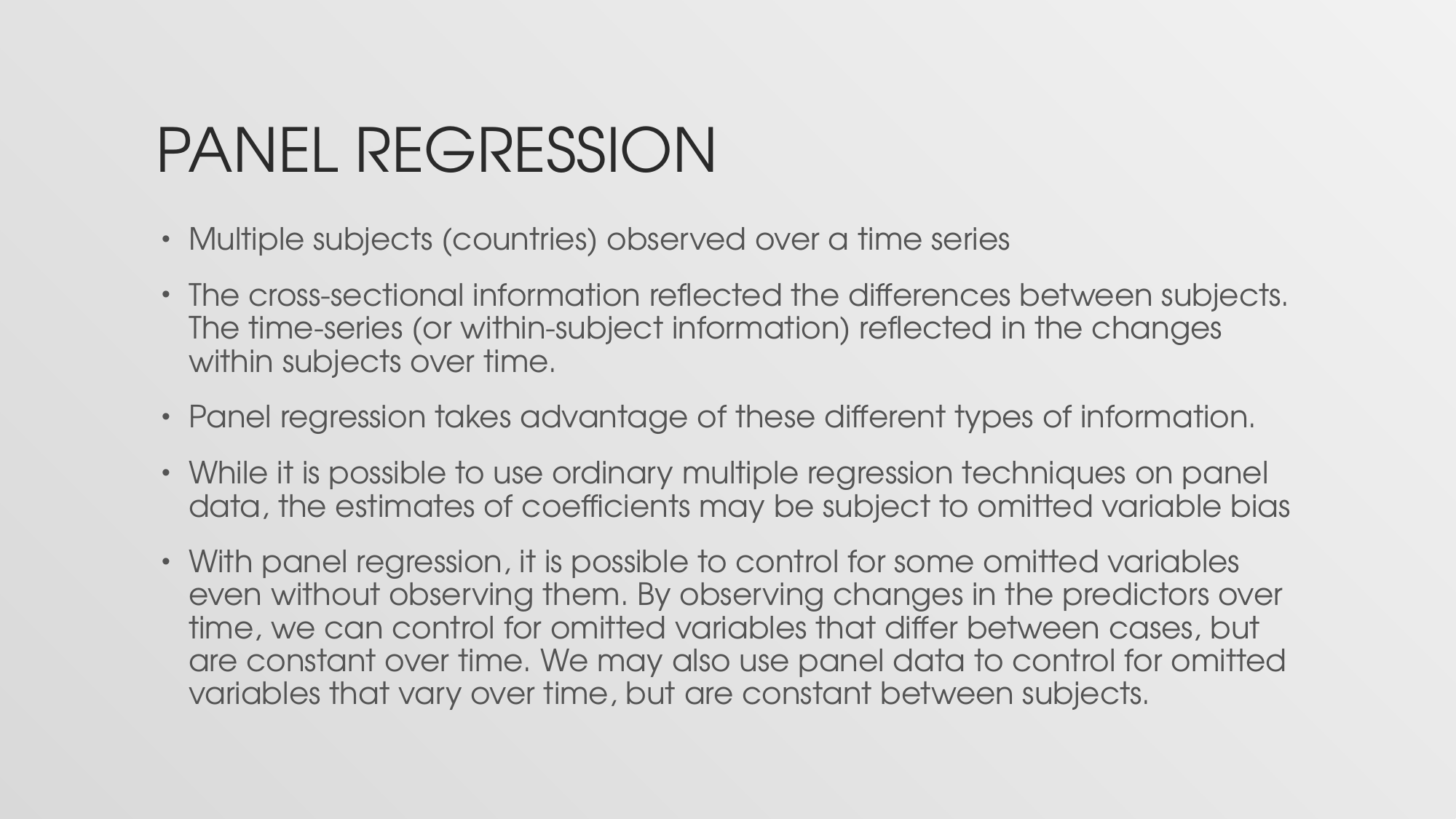

# Panel Regression
Multiple subjects (countries) observed over a time series
The cross-sectional information reflected the differences between subjects. The time-series (or within-subject information) reflected in the changes within subjects over time.
Panel regression takes advantage of these different types of information.
While it is possible to use ordinary multiple regression techniques on panel data, the estimates of coefficients may be subject to omitted variable bias
With panel regression, it is possible to control for some omitted variables even without observing them. By observing changes in the predictors over time, we can control for omitted variables that differ between cases, but are constant over time. We may also use panel data to control for omitted variables that vary over time, but are constant between subjects.